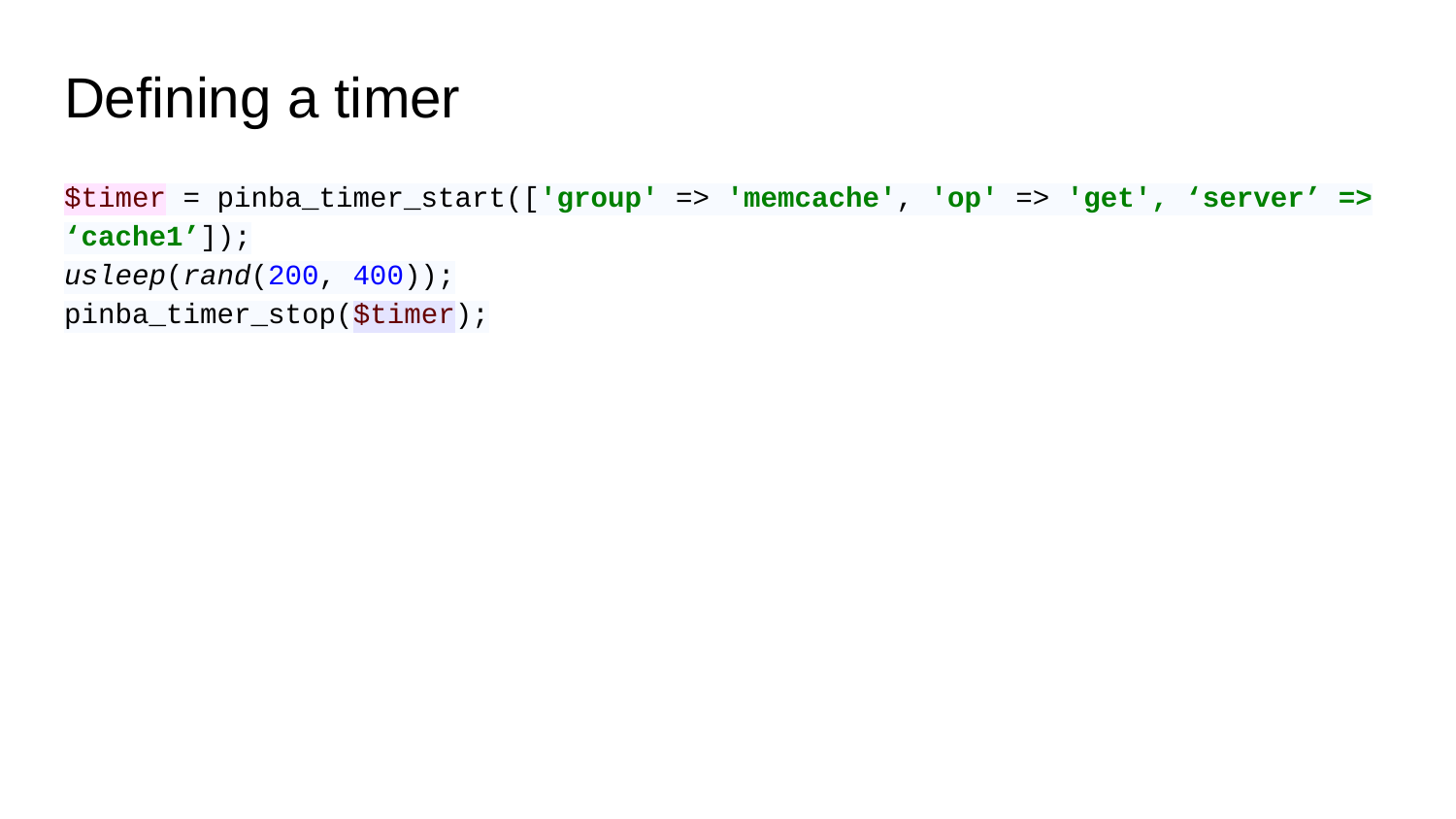

# Defining a timer
$timer = pinba_timer_start(['group' => 'memcache', 'op' => 'get', ‘server’ => ‘cache1’]);
usleep(rand(200, 400));
pinba_timer_stop($timer);